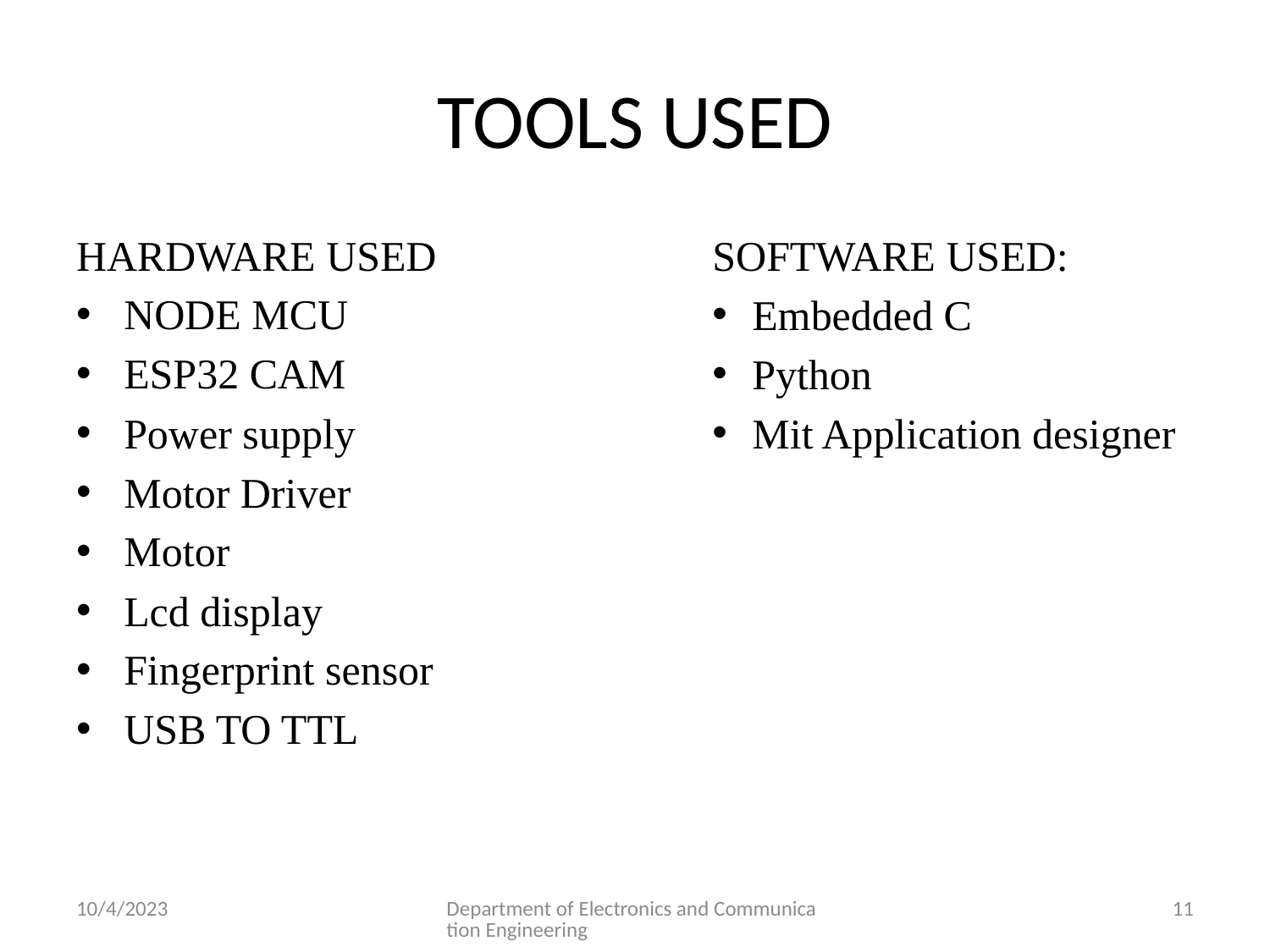

# TOOLS USED
HARDWARE USED
NODE MCU
ESP32 CAM
Power supply
Motor Driver
Motor
Lcd display
Fingerprint sensor
USB TO TTL

SOFTWARE USED:
Embedded C
Python
Mit Application designer
10/4/2023
Department of Electronics and Communication Engineering
11